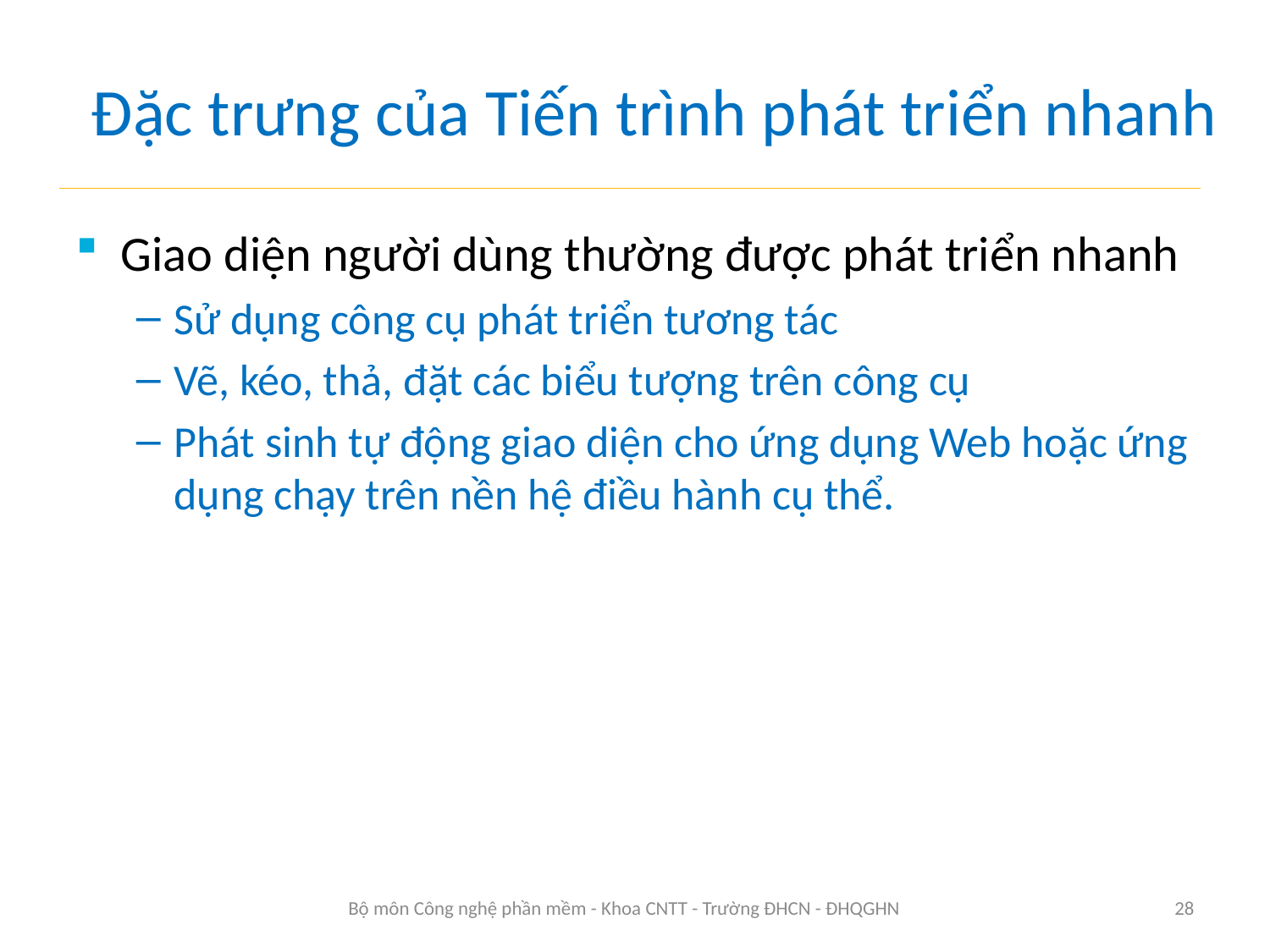

# Đặc trưng của Tiến trình phát triển nhanh
Giao diện người dùng thường được phát triển nhanh
Sử dụng công cụ phát triển tương tác
Vẽ, kéo, thả, đặt các biểu tượng trên công cụ
Phát sinh tự động giao diện cho ứng dụng Web hoặc ứng dụng chạy trên nền hệ điều hành cụ thể.
Bộ môn Công nghệ phần mềm - Khoa CNTT - Trường ĐHCN - ĐHQGHN
28